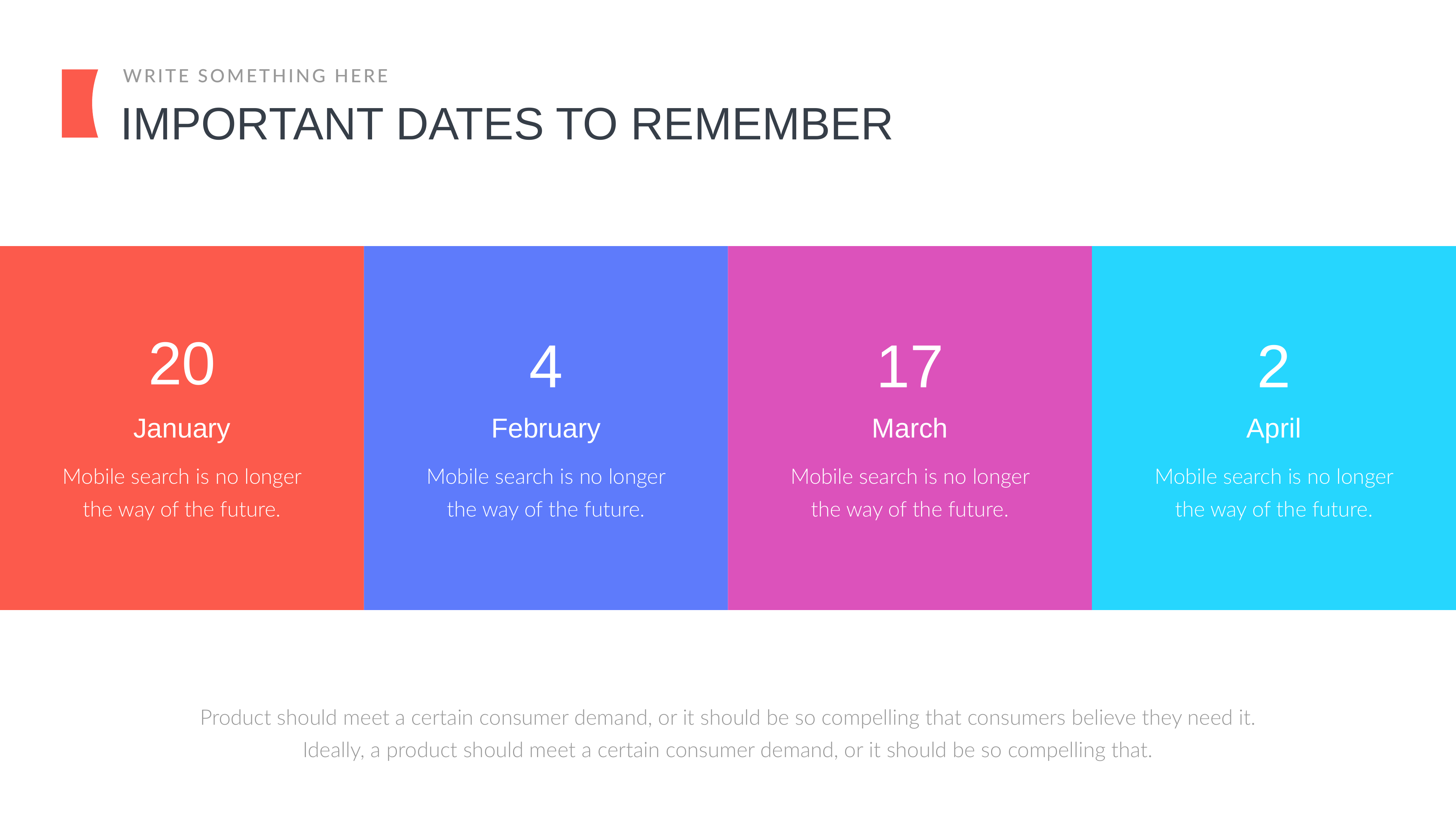

WRITE SOMETHING HERE
IMPORTANT DATES TO REMEMBER

20
4
17
2
January
Mobile search is no longer the way of the future.
February
Mobile search is no longer the way of the future.
March
Mobile search is no longer the way of the future.
April
Mobile search is no longer the way of the future.
Product should meet a certain consumer demand, or it should be so compelling that consumers believe they need it. Ideally, a product should meet a certain consumer demand, or it should be so compelling that.